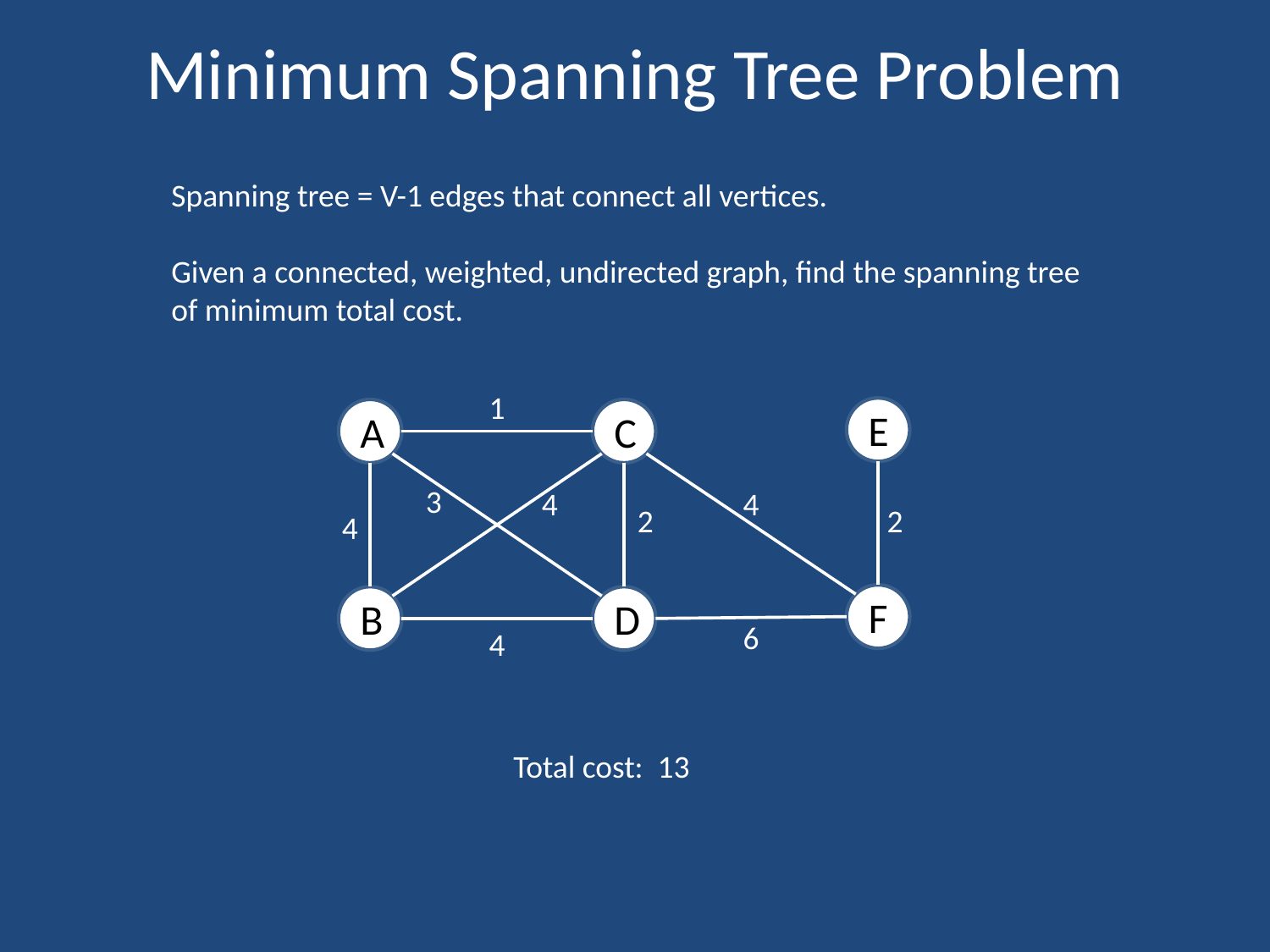

# Minimum Spanning Tree Problem
Spanning tree = V-1 edges that connect all vertices.

Given a connected, weighted, undirected graph, find the spanning tree of minimum total cost.
1
E
A
C
3
4
4
2
2
4
F
B
D
6
4
Total cost:  13